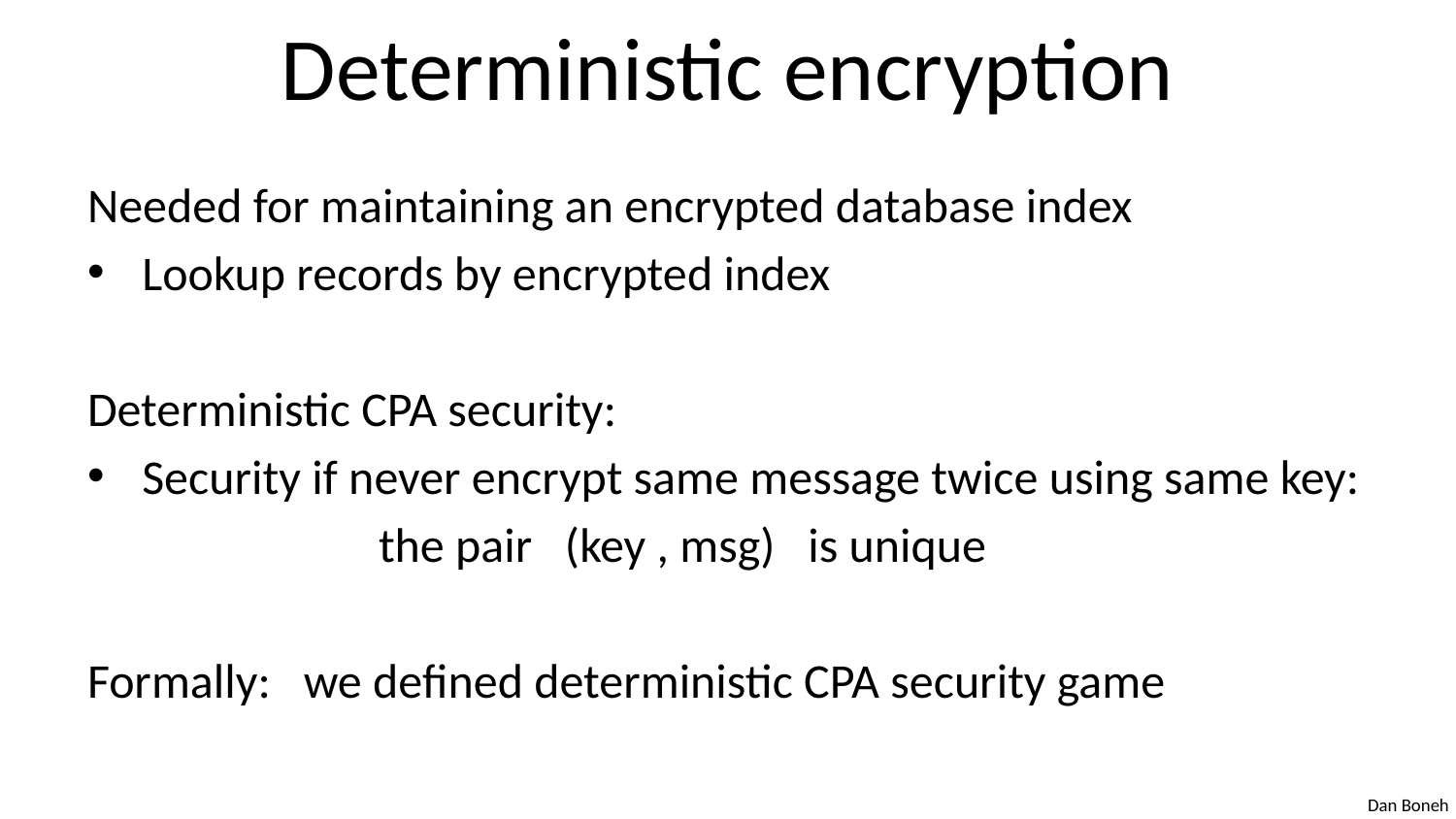

# Deterministic encryption
Needed for maintaining an encrypted database index
Lookup records by encrypted index

Deterministic CPA security:
Security if never encrypt same message twice using same key:
		the pair   (key , msg)   is unique

Formally:   we defined deterministic CPA security game